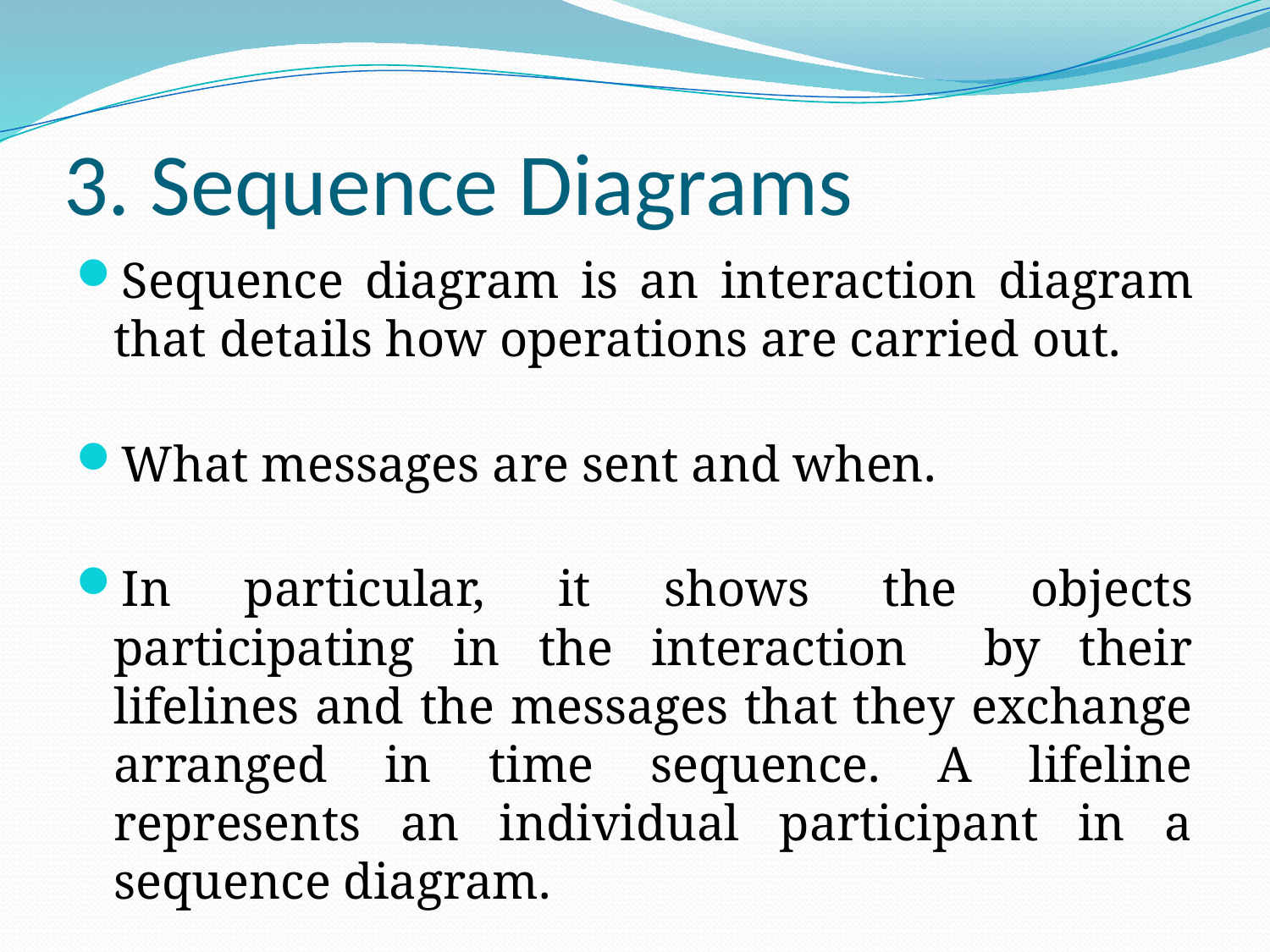

# 3. Sequence Diagrams
Sequence diagram is an interaction diagram that details how operations are carried out.

What messages are sent and when.

In particular, it shows the objects participating in the interaction  by their lifelines and the messages that they exchange arranged in time sequence. A lifeline represents an individual participant in a sequence diagram.